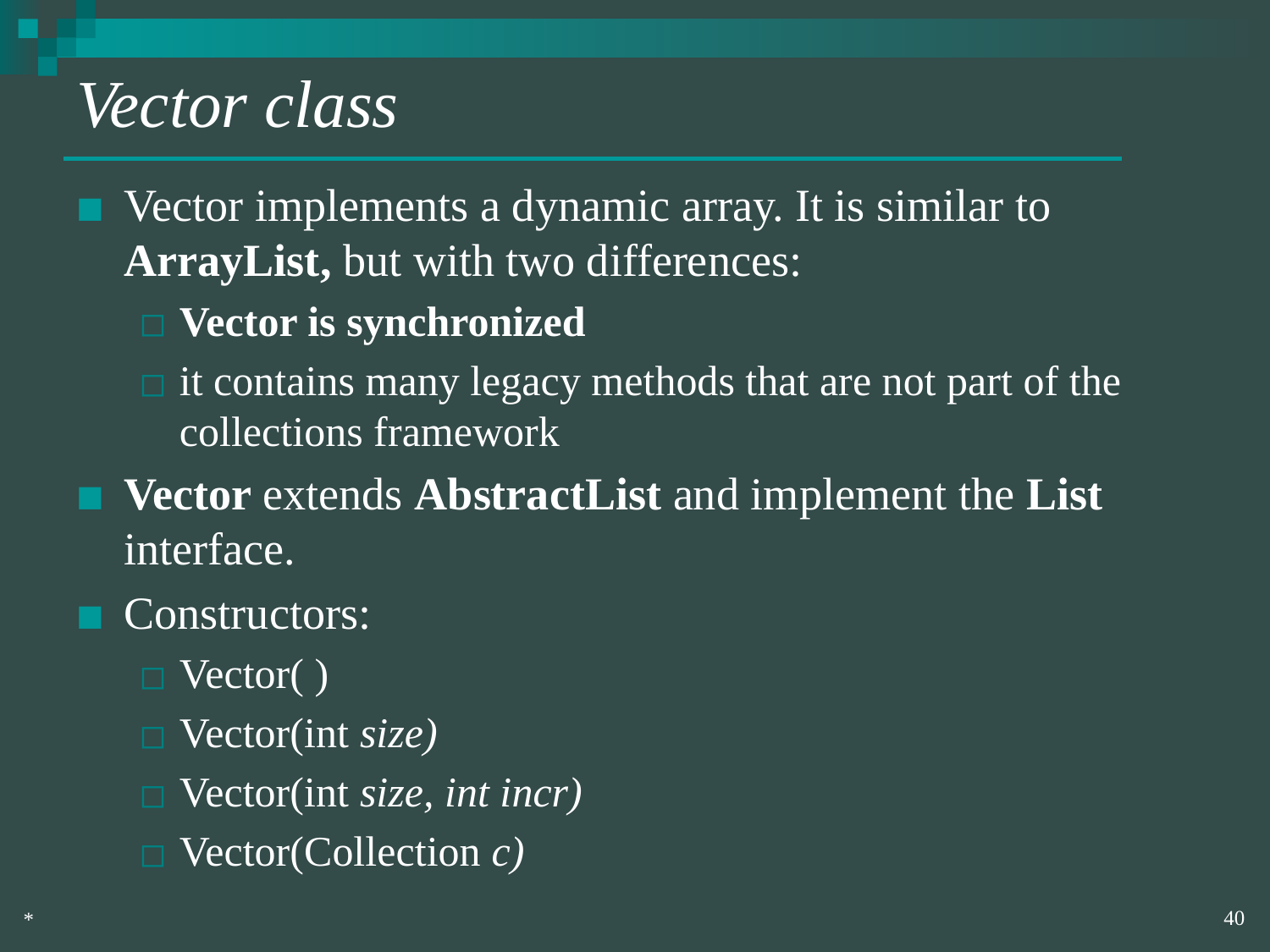

# Vector class
Vector implements a dynamic array. It is similar to ArrayList, but with two differences:
Vector is synchronized
it contains many legacy methods that are not part of the collections framework
Vector extends AbstractList and implement the List interface.
Constructors:
Vector( )
Vector(int size)
Vector(int size, int incr)
Vector(Collection c)
40